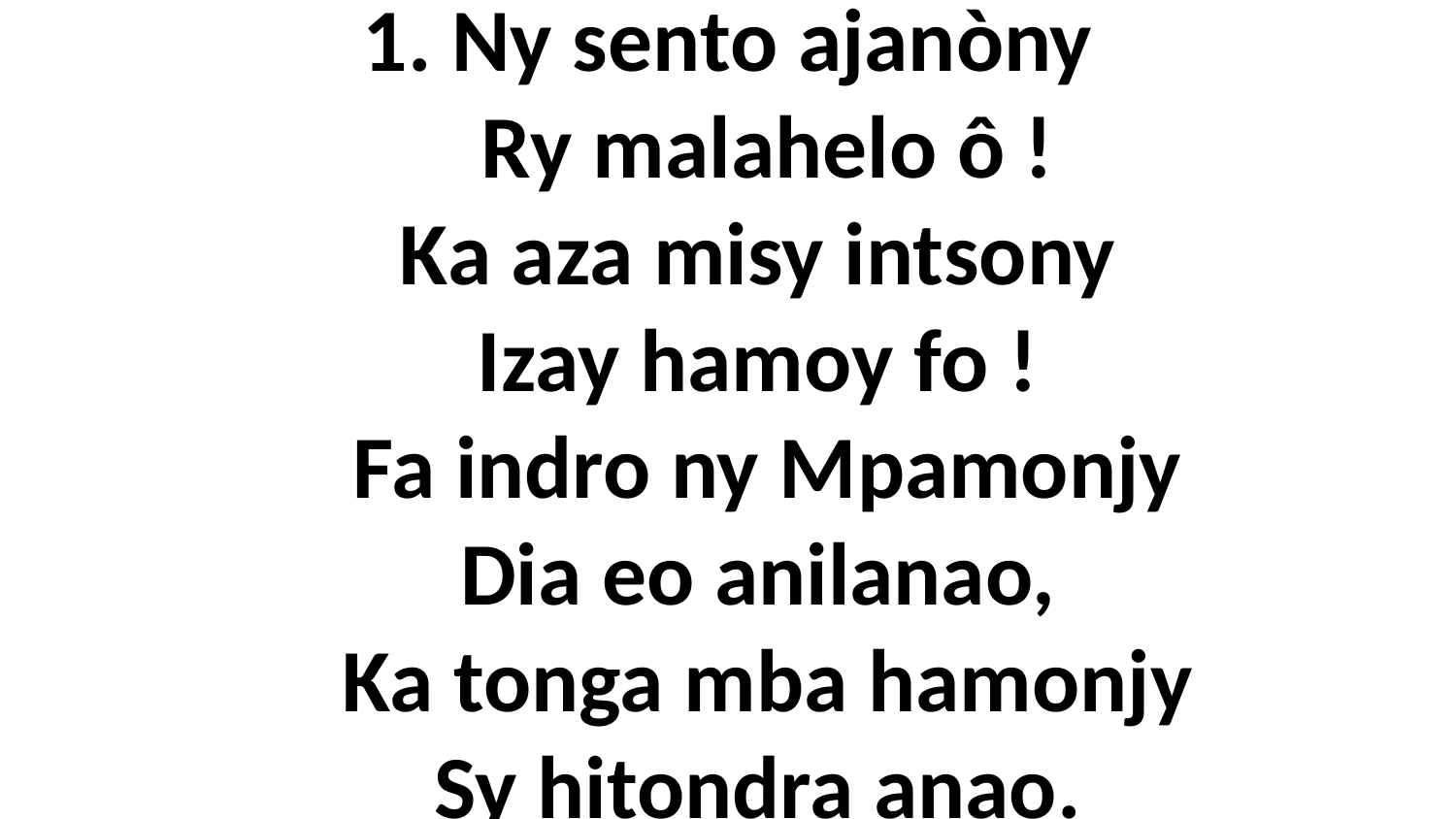

# 1. Ny sento ajanòny Ry malahelo ô ! Ka aza misy intsony Izay hamoy fo ! Fa indro ny Mpamonjy Dia eo anilanao, Ka tonga mba hamonjy Sy hitondra anao.